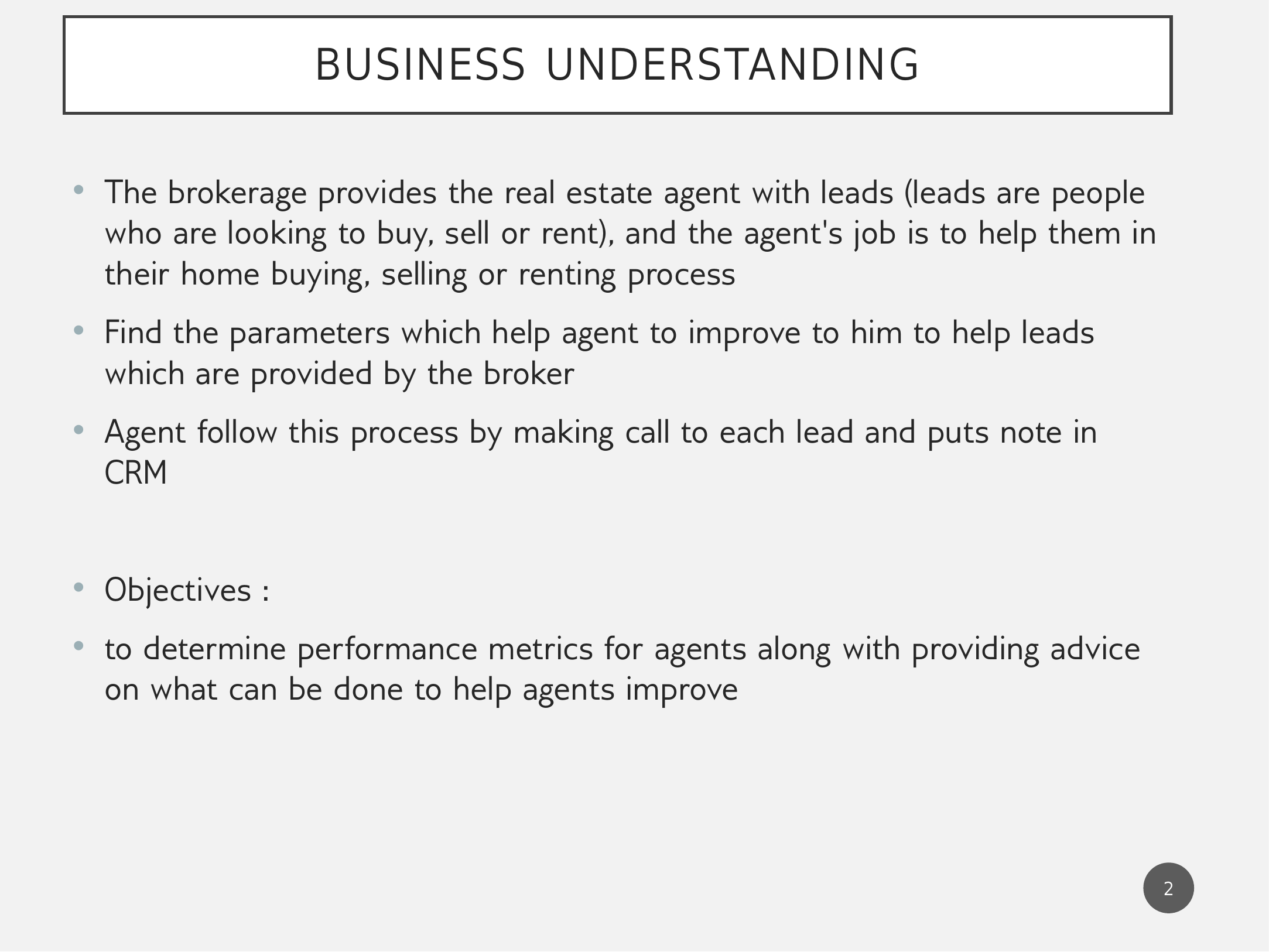

# Business Understanding
The brokerage provides the real estate agent with leads (leads are people who are looking to buy, sell or rent), and the agent's job is to help them in their home buying, selling or renting process
Find the parameters which help agent to improve to him to help leads which are provided by the broker
Agent follow this process by making call to each lead and puts note in CRM

Objectives :
to determine performance metrics for agents along with providing advice on what can be done to help agents improve
2